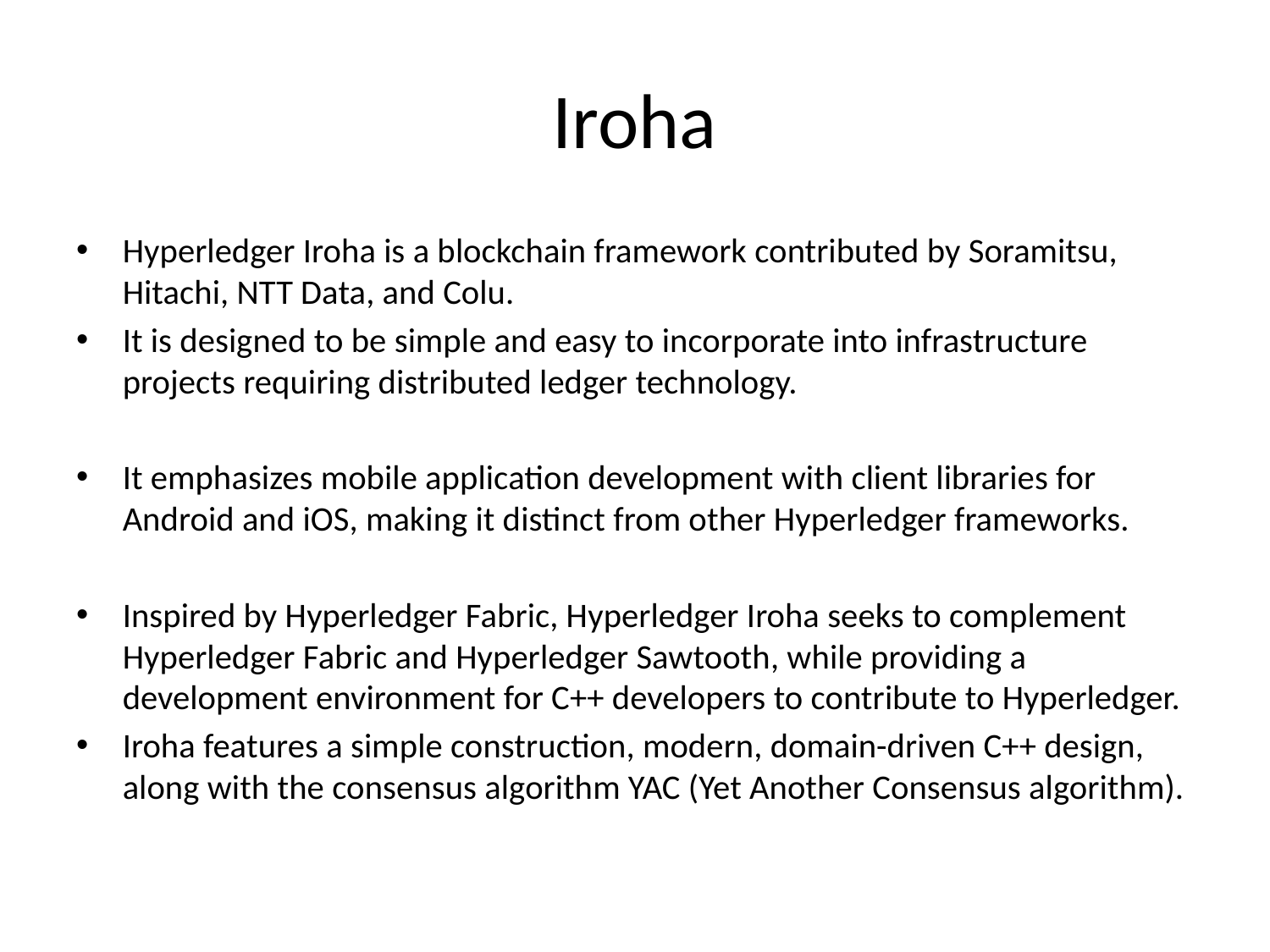

# Iroha
Hyperledger Iroha is a blockchain framework contributed by Soramitsu, Hitachi, NTT Data, and Colu.
It is designed to be simple and easy to incorporate into infrastructure projects requiring distributed ledger technology.

It emphasizes mobile application development with client libraries for Android and iOS, making it distinct from other Hyperledger frameworks.

Inspired by Hyperledger Fabric, Hyperledger Iroha seeks to complement Hyperledger Fabric and Hyperledger Sawtooth, while providing a development environment for C++ developers to contribute to Hyperledger.
Iroha features a simple construction, modern, domain-driven C++ design, along with the consensus algorithm YAC (Yet Another Consensus algorithm).